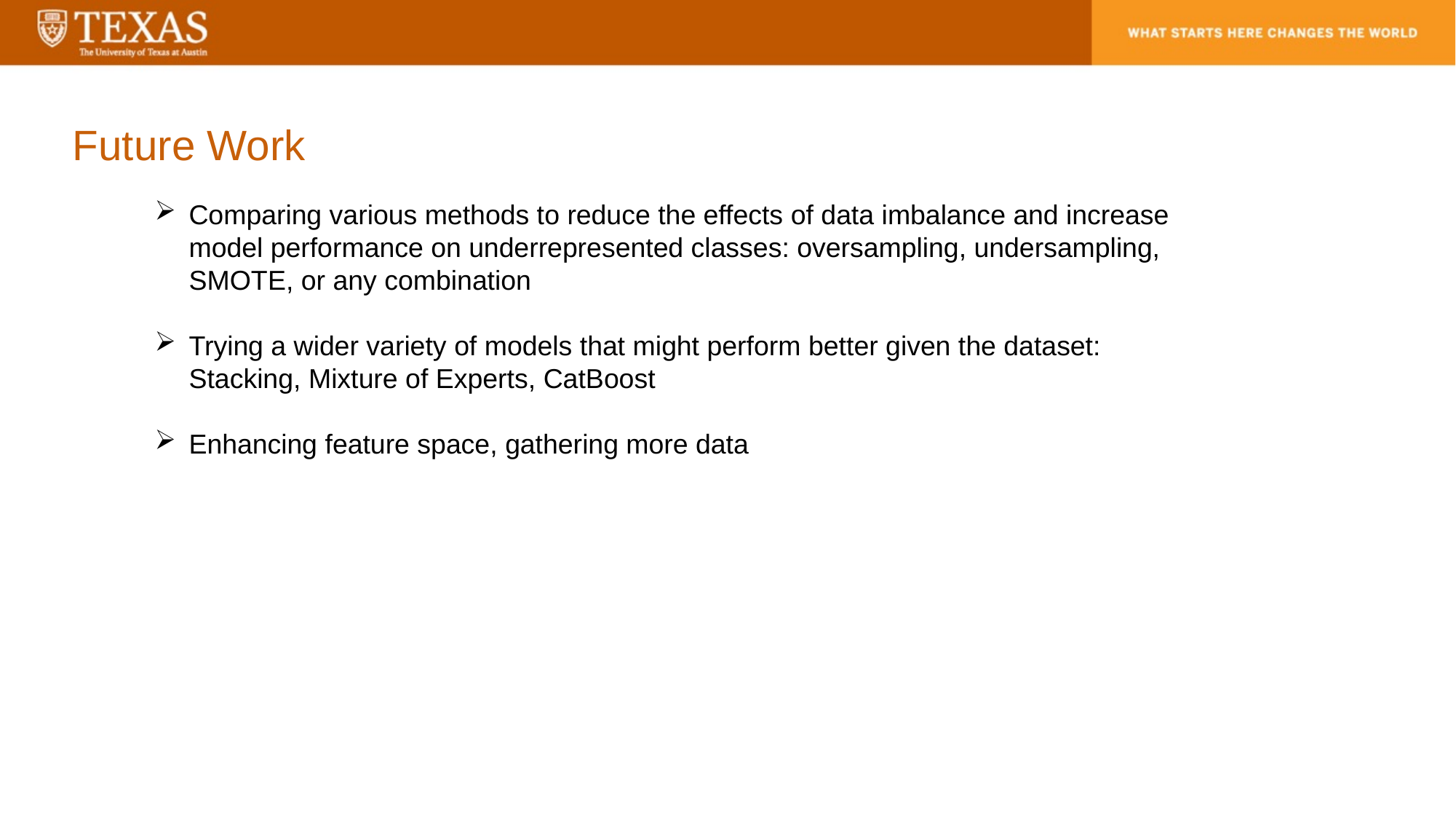

Future Work
Comparing various methods to reduce the effects of data imbalance and increase model performance on underrepresented classes: oversampling, undersampling, SMOTE, or any combination

Trying a wider variety of models that might perform better given the dataset: Stacking, Mixture of Experts, CatBoost

Enhancing feature space, gathering more data